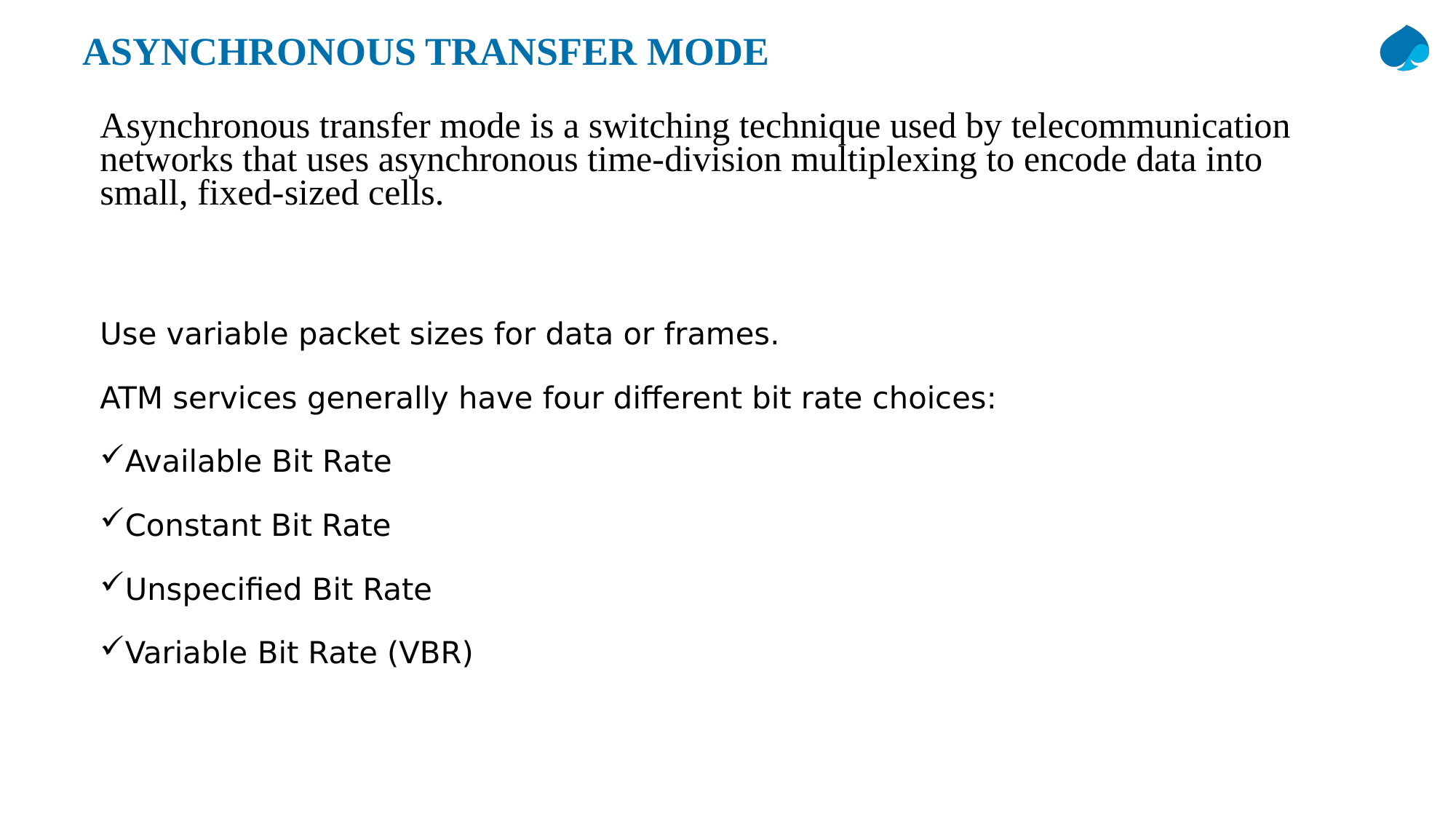

# ASYNCHRONOUS TRANSFER MODE
Asynchronous transfer mode is a switching technique used by telecommunication networks that uses asynchronous time-division multiplexing to encode data into small, fixed-sized cells.

Use variable packet sizes for data or frames.
ATM services generally have four different bit rate choices:
Available Bit Rate
Constant Bit Rate
Unspecified Bit Rate
Variable Bit Rate (VBR)